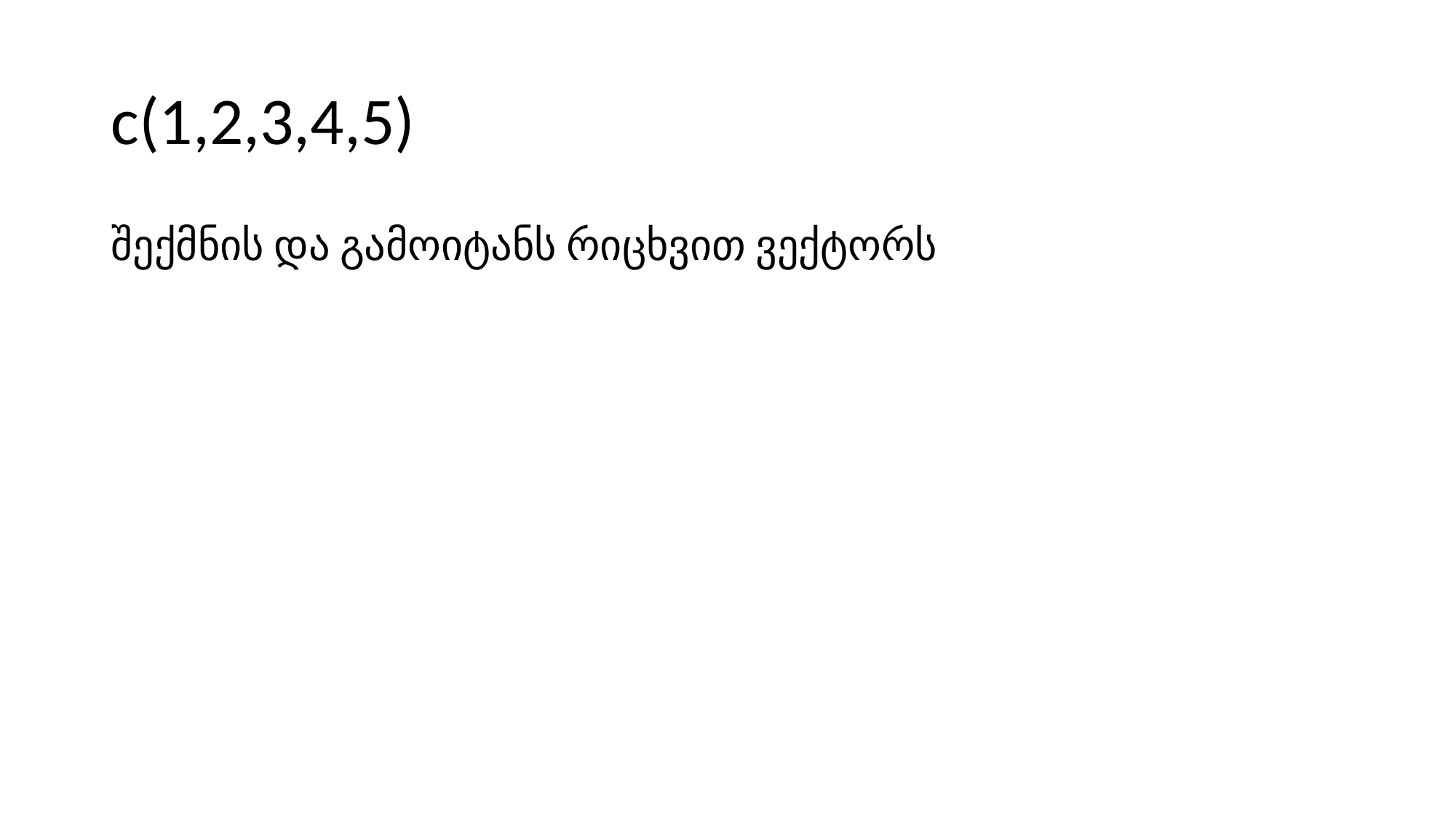

# c(1,2,3,4,5)
შექმნის და გამოიტანს რიცხვით ვექტორს